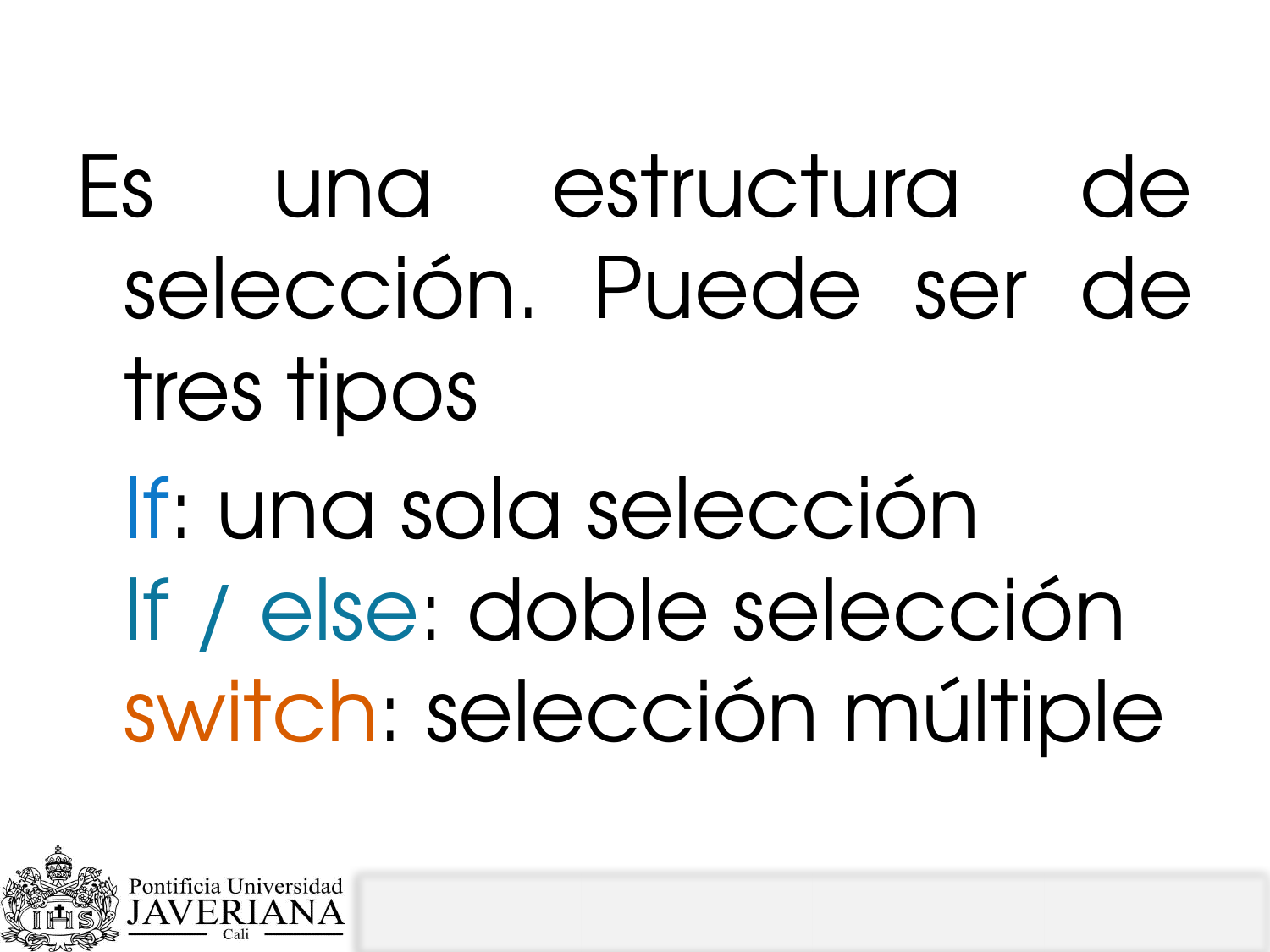

# Tipos de estructura de selección
Es una estructura de selección. Puede ser de tres tipos
	If: una sola selección
If / else: doble selección
switch: selección múltiple